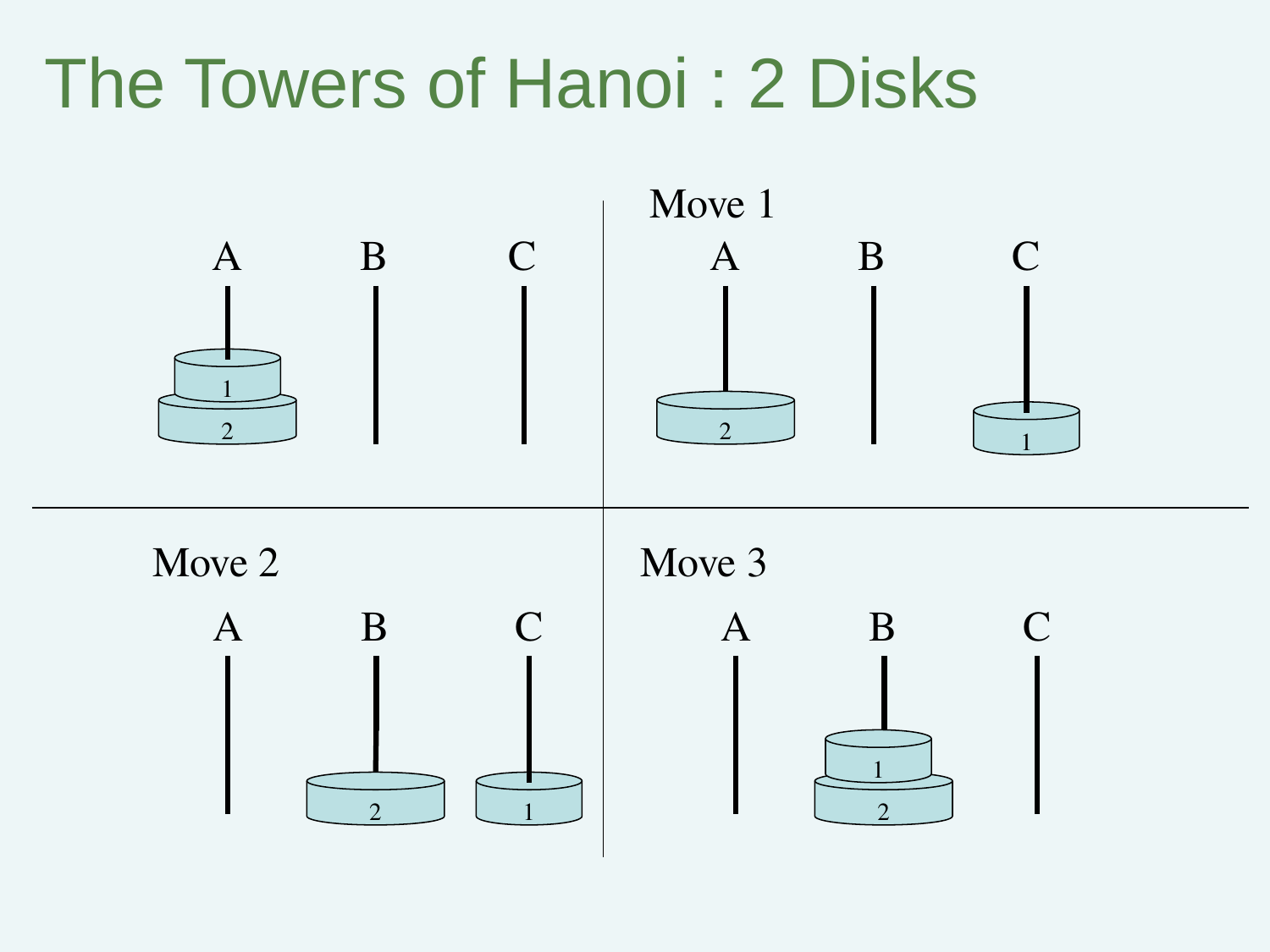

# The Towers of Hanoi : 2 Disks
Move 1
A
B
C
A
B
C
2
1
1
2
Move 2
Move 3
A
B
C
1
2
A
B
C
2
1